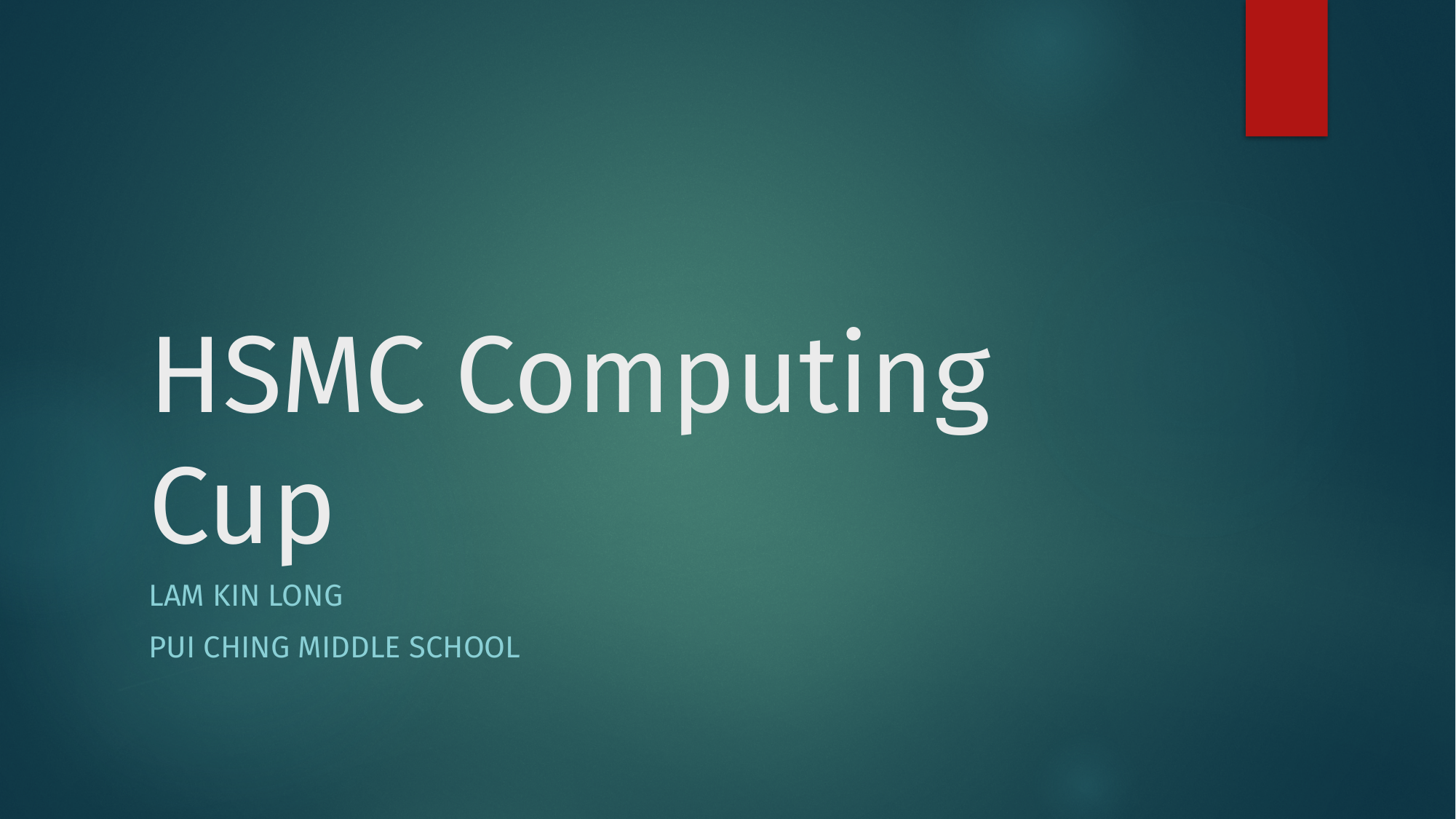

# HSMC Computing Cup
lam kin long
Pui ching middle school